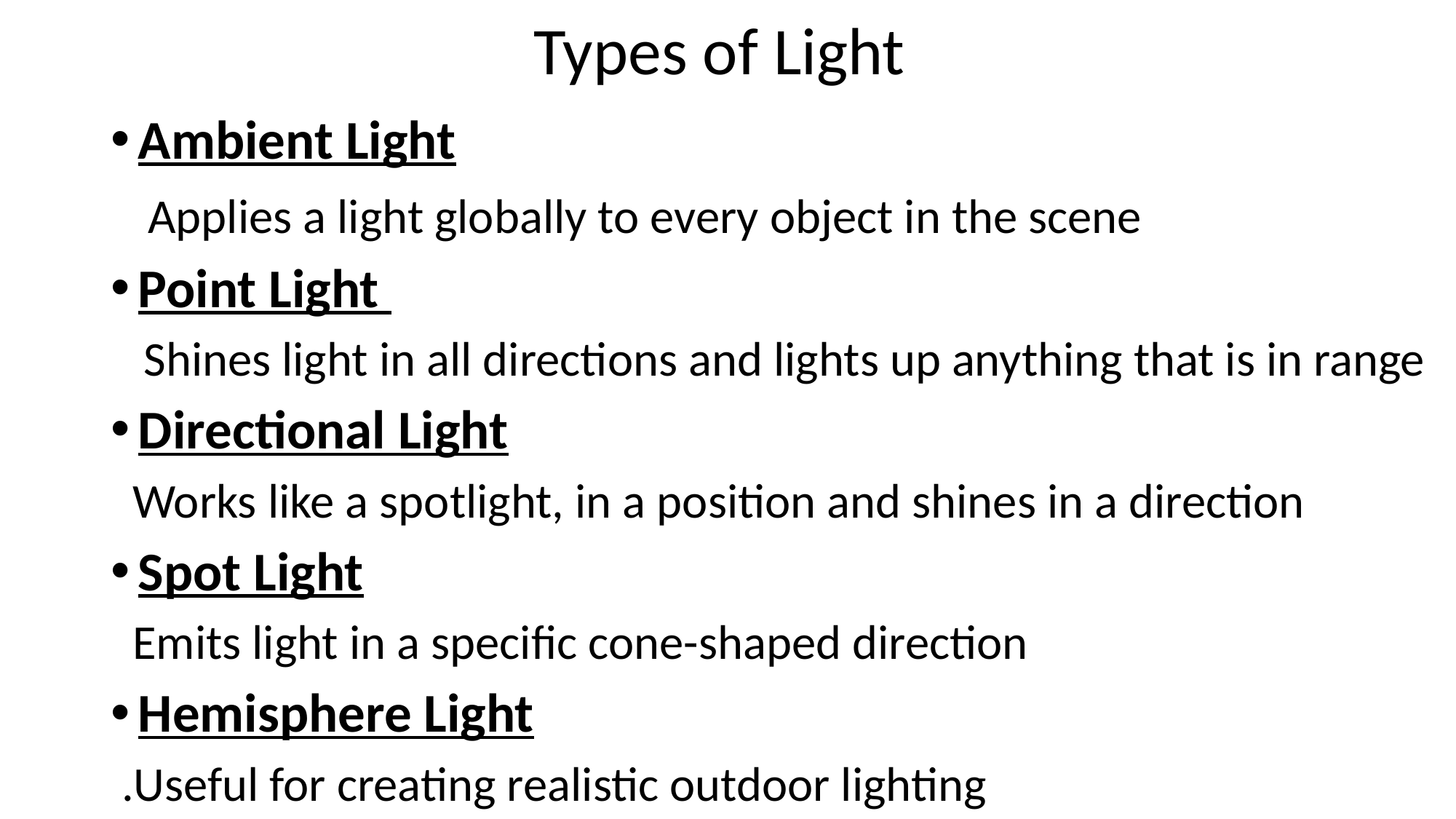

# Types of Light
Ambient Light
   Applies a light globally to every object in the scene
Point Light
   Shines light in all directions and lights up anything that is in range
Directional Light
  Works like a spotlight, in a position and shines in a direction
Spot Light
  Emits light in a specific cone-shaped direction
Hemisphere Light
 .Useful for creating realistic outdoor lighting